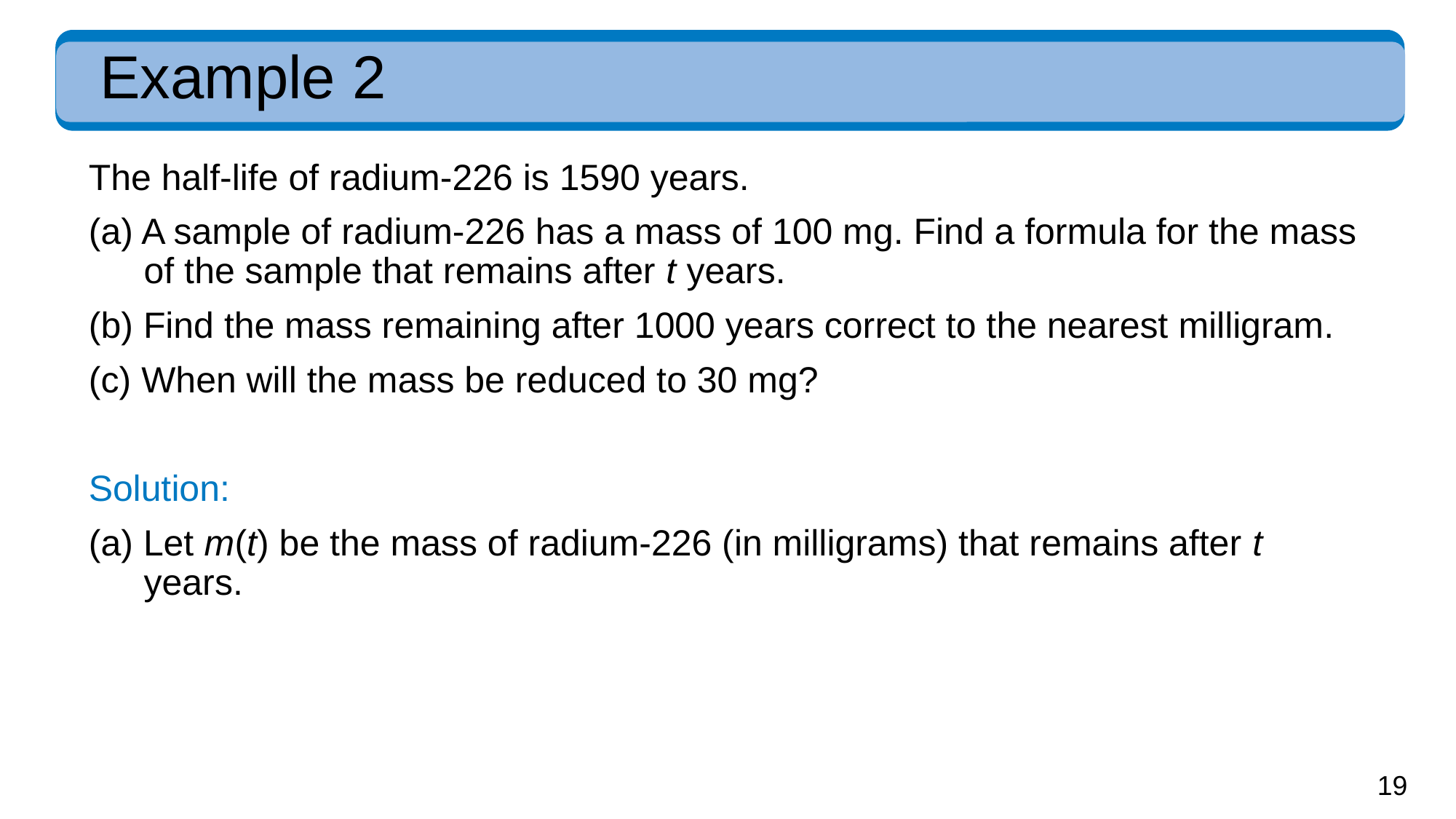

# Example 2
The half-life of radium-226 is 1590 years.
(a) A sample of radium-226 has a mass of 100 mg. Find a formula for the mass of the sample that remains after t years.
(b) Find the mass remaining after 1000 years correct to the nearest milligram.
(c) When will the mass be reduced to 30 mg?

Solution:
(a) Let m(t) be the mass of radium-226 (in milligrams) that remains after t years.